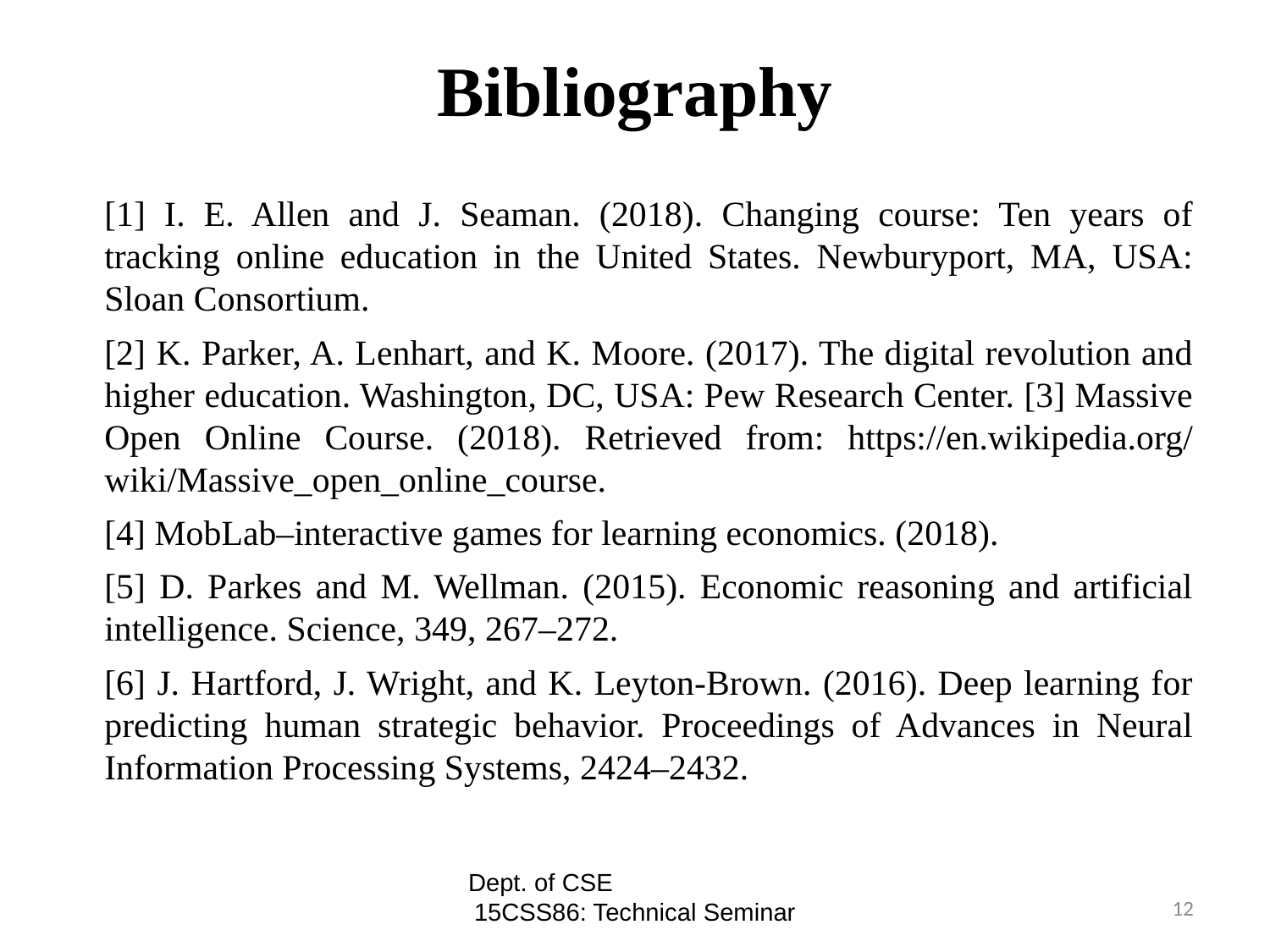

# Bibliography
[1] I. E. Allen and J. Seaman. (2018). Changing course: Ten years of tracking online education in the United States. Newburyport, MA, USA: Sloan Consortium.
[2] K. Parker, A. Lenhart, and K. Moore. (2017). The digital revolution and higher education. Washington, DC, USA: Pew Research Center. [3] Massive Open Online Course. (2018). Retrieved from: https://en.wikipedia.org/ wiki/Massive_open_online_course.
[4] MobLab–interactive games for learning economics. (2018).
[5] D. Parkes and M. Wellman. (2015). Economic reasoning and artificial intelligence. Science, 349, 267–272.
[6] J. Hartford, J. Wright, and K. Leyton-Brown. (2016). Deep learning for predicting human strategic behavior. Proceedings of Advances in Neural Information Processing Systems, 2424–2432.
Dept. of CSE                            15CSS86: Technical Seminar
12